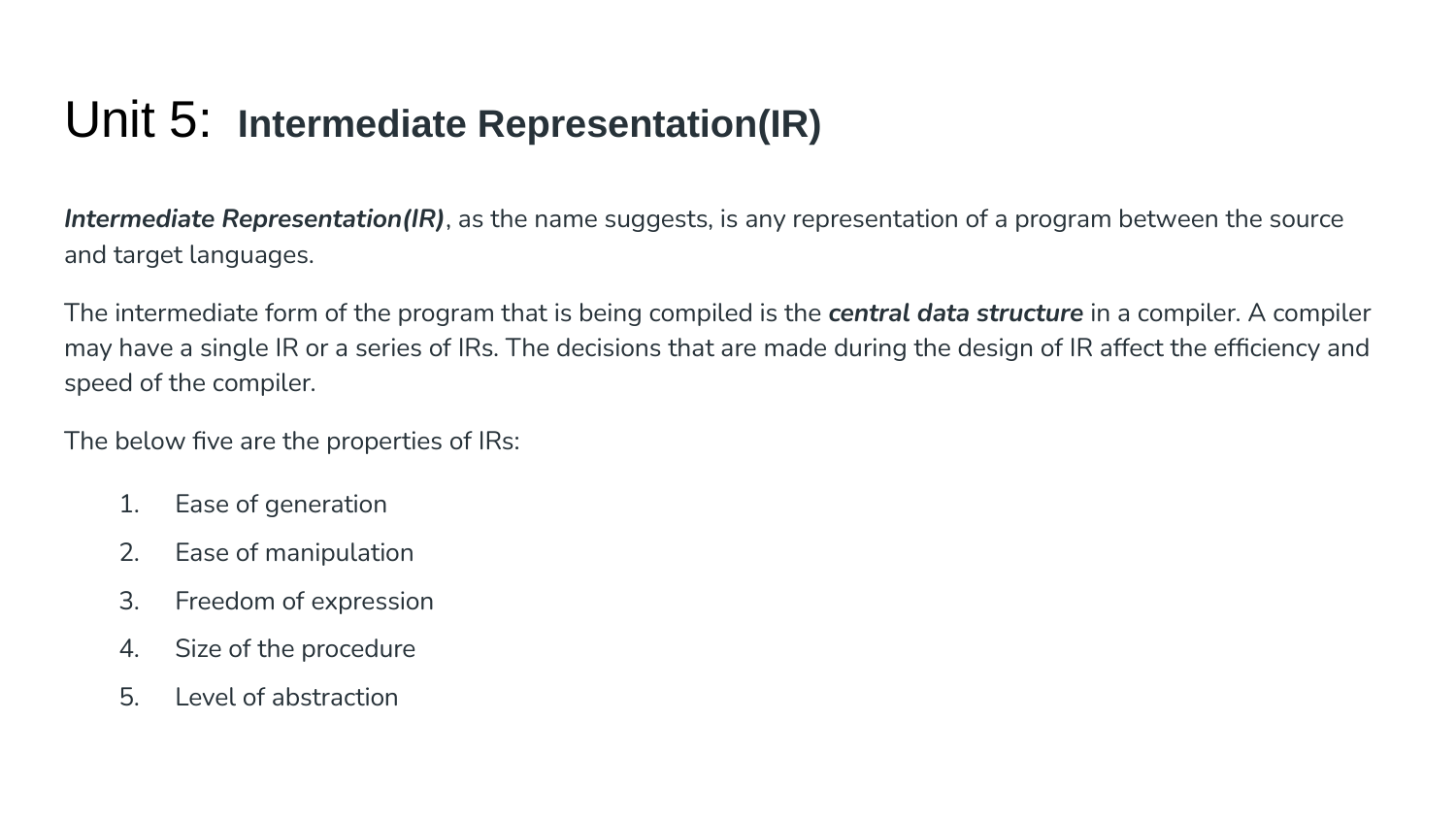

# Unit 5:  Intermediate Representation(IR)

Intermediate Representation(IR), as the name suggests, is any representation of a program between the source and target languages.
The intermediate form of the program that is being compiled is the central data structure in a compiler. A compiler may have a single IR or a series of IRs. The decisions that are made during the design of IR affect the efficiency and speed of the compiler.
The below five are the properties of IRs:
Ease of generation
Ease of manipulation
Freedom of expression
Size of the procedure
Level of abstraction